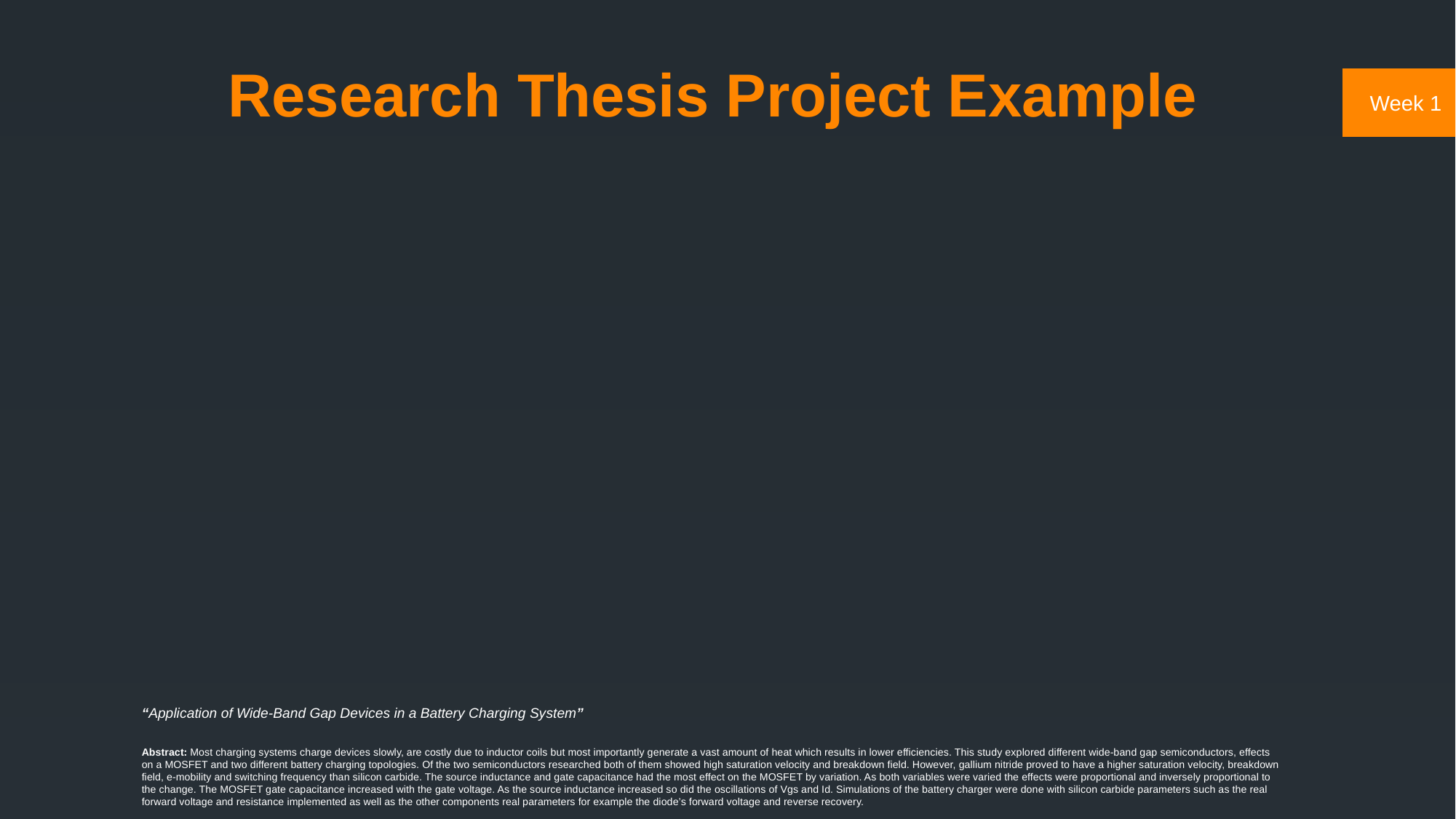

# “Application of Wide-Band Gap Devices in a Battery Charging System”   Abstract: Most charging systems charge devices slowly, are costly due to inductor coils but most importantly generate a vast amount of heat which results in lower efficiencies. This study explored different wide-band gap semiconductors, effects on a MOSFET and two different battery charging topologies. Of the two semiconductors researched both of them showed high saturation velocity and breakdown field. However, gallium nitride proved to have a higher saturation velocity, breakdown field, e-mobility and switching frequency than silicon carbide. The source inductance and gate capacitance had the most effect on the MOSFET by variation. As both variables were varied the effects were proportional and inversely proportional to the change. The MOSFET gate capacitance increased with the gate voltage. As the source inductance increased so did the oscillations of Vgs and Id. Simulations of the battery charger were done with silicon carbide parameters such as the real forward voltage and resistance implemented as well as the other components real parameters for example the diode’s forward voltage and reverse recovery.
Research Thesis Project Example